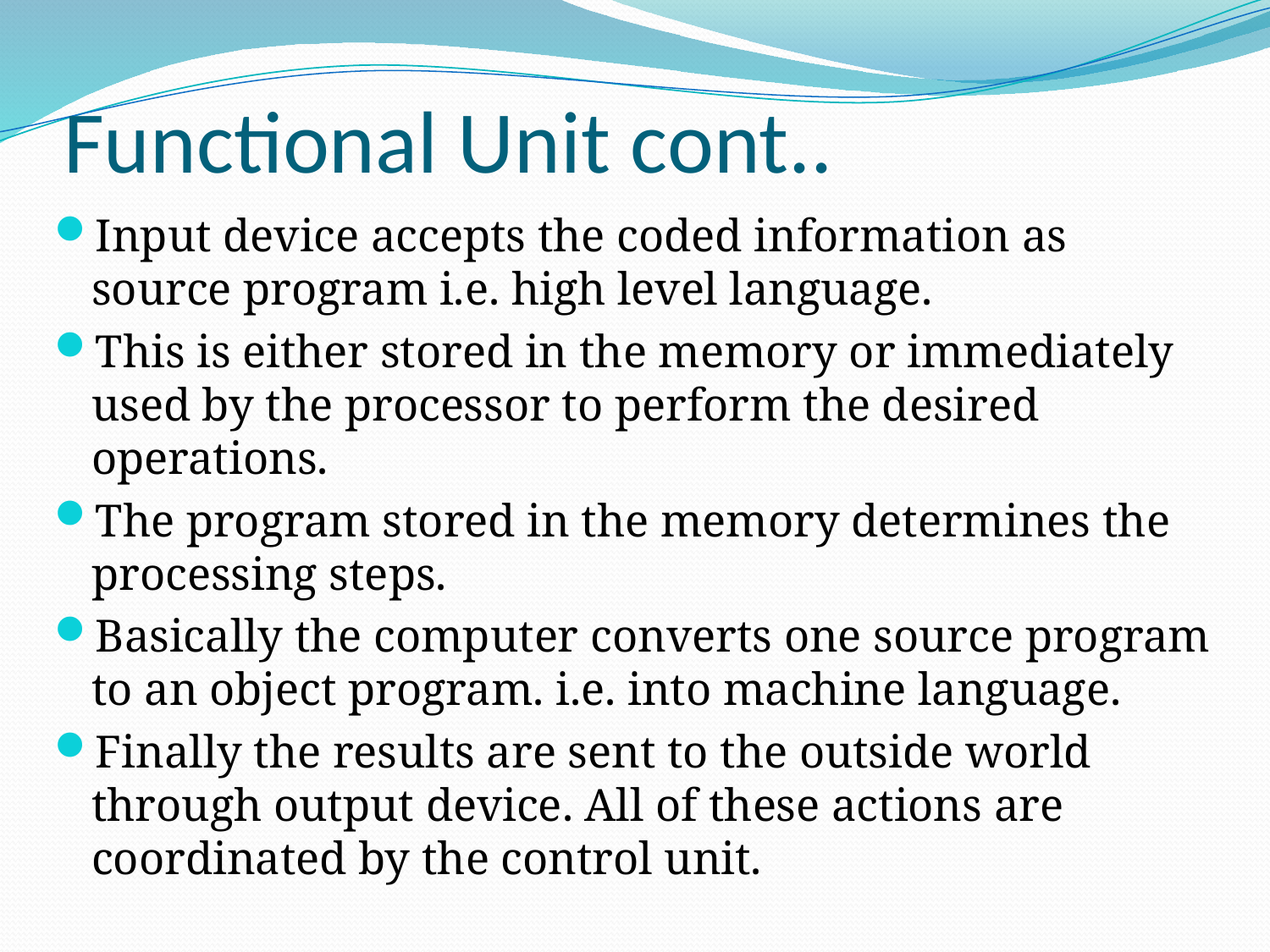

# Functional Unit cont..
Input device accepts the coded information as source program i.e. high level language.
This is either stored in the memory or immediately used by the processor to perform the desired operations.
The program stored in the memory determines the processing steps.
Basically the computer converts one source program to an object program. i.e. into machine language.
Finally the results are sent to the outside world through output device. All of these actions are coordinated by the control unit.